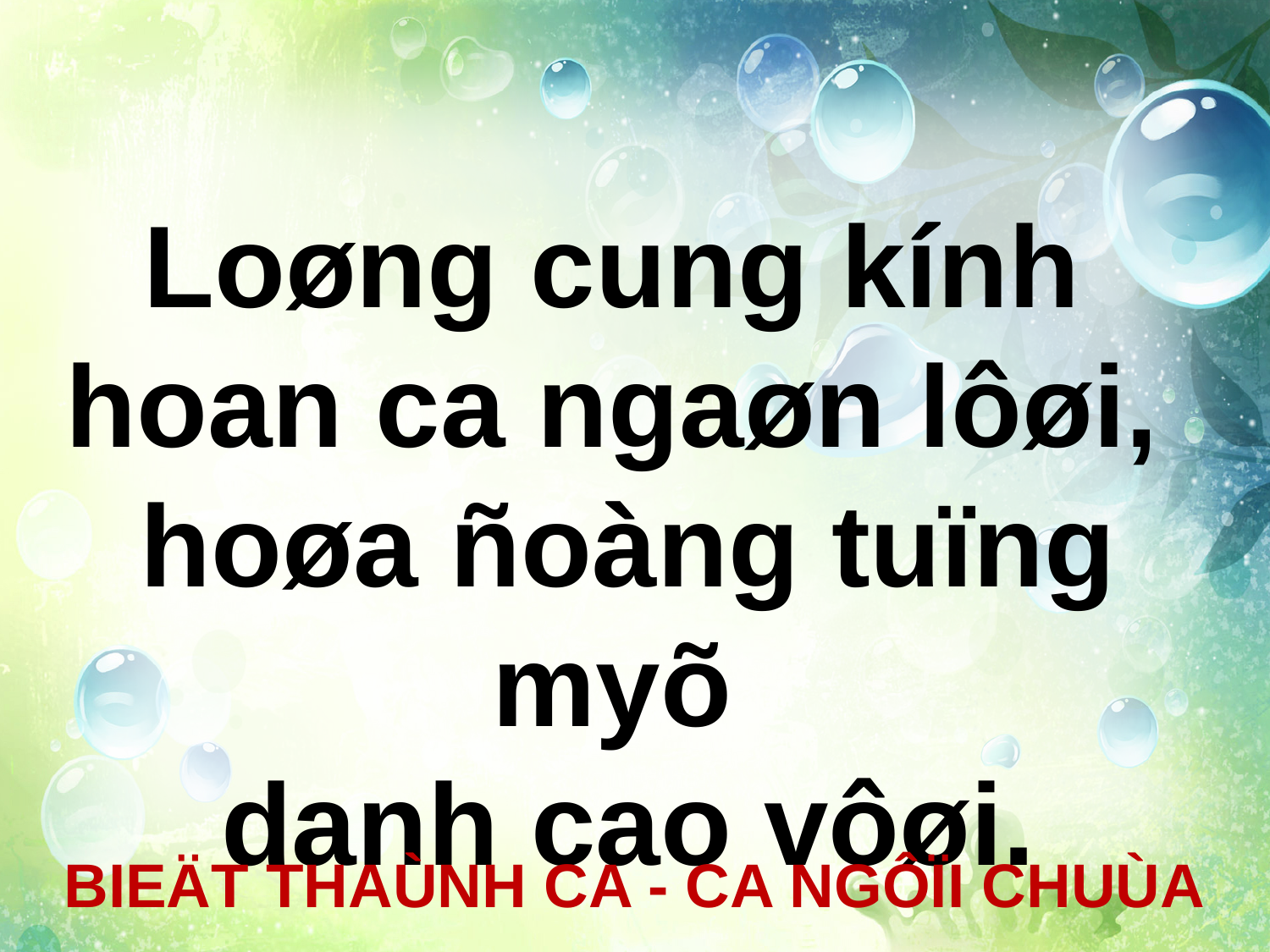

Loøng cung kính
hoan ca ngaøn lôøi,
hoøa ñoàng tuïng myõ
danh cao vôøi.
BIEÄT THAÙNH CA - CA NGÔÏI CHUÙA